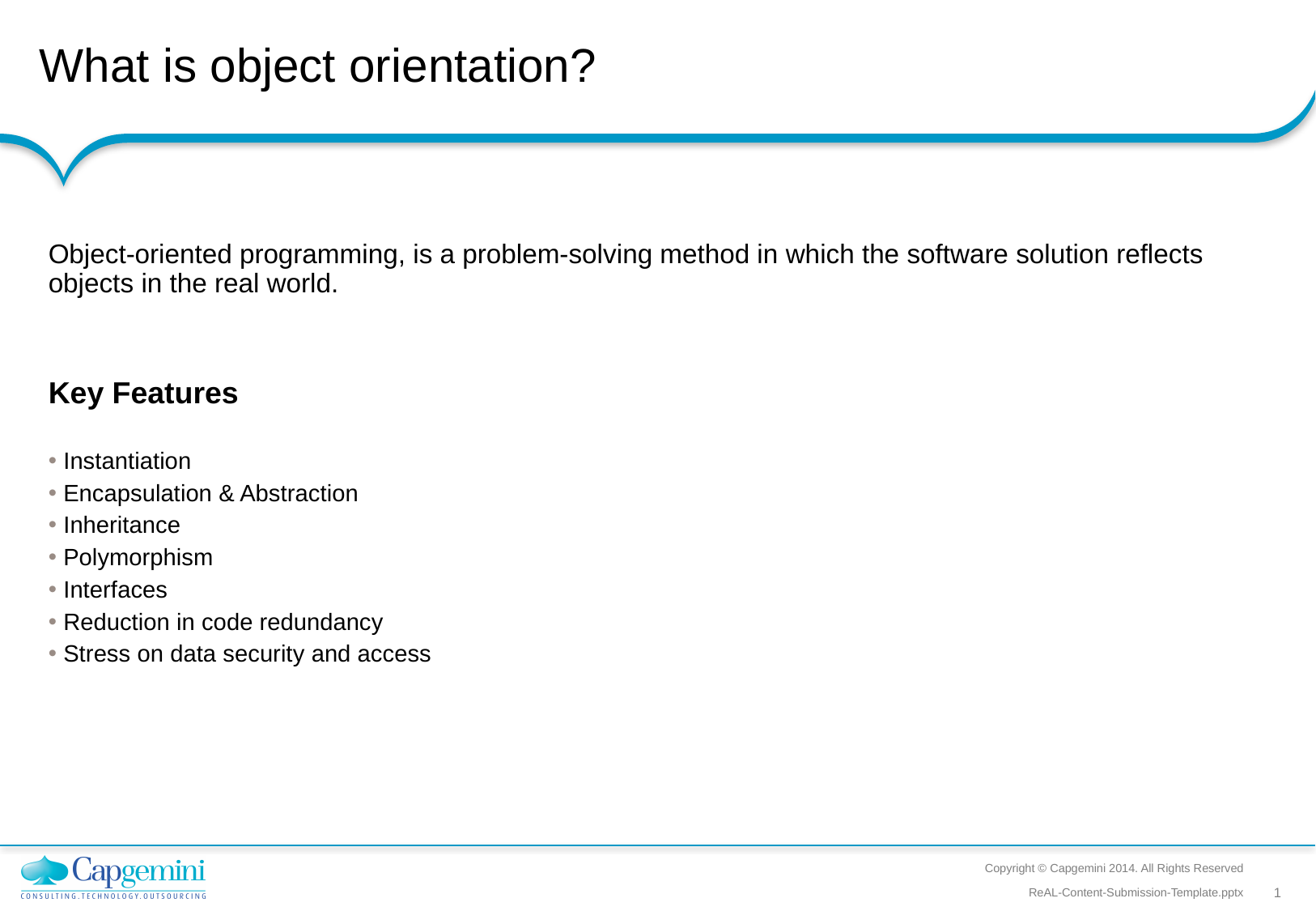

# What is object orientation?

Object-oriented programming, is a problem-solving method in which the software solution reflects objects in the real world.

Key Features

 Instantiation
 Encapsulation & Abstraction
 Inheritance
 Polymorphism
 Interfaces
 Reduction in code redundancy
 Stress on data security and access

Copyright © Capgemini 2014. All Rights Reserved
ReAL-Content-Submission-Template.pptx
1